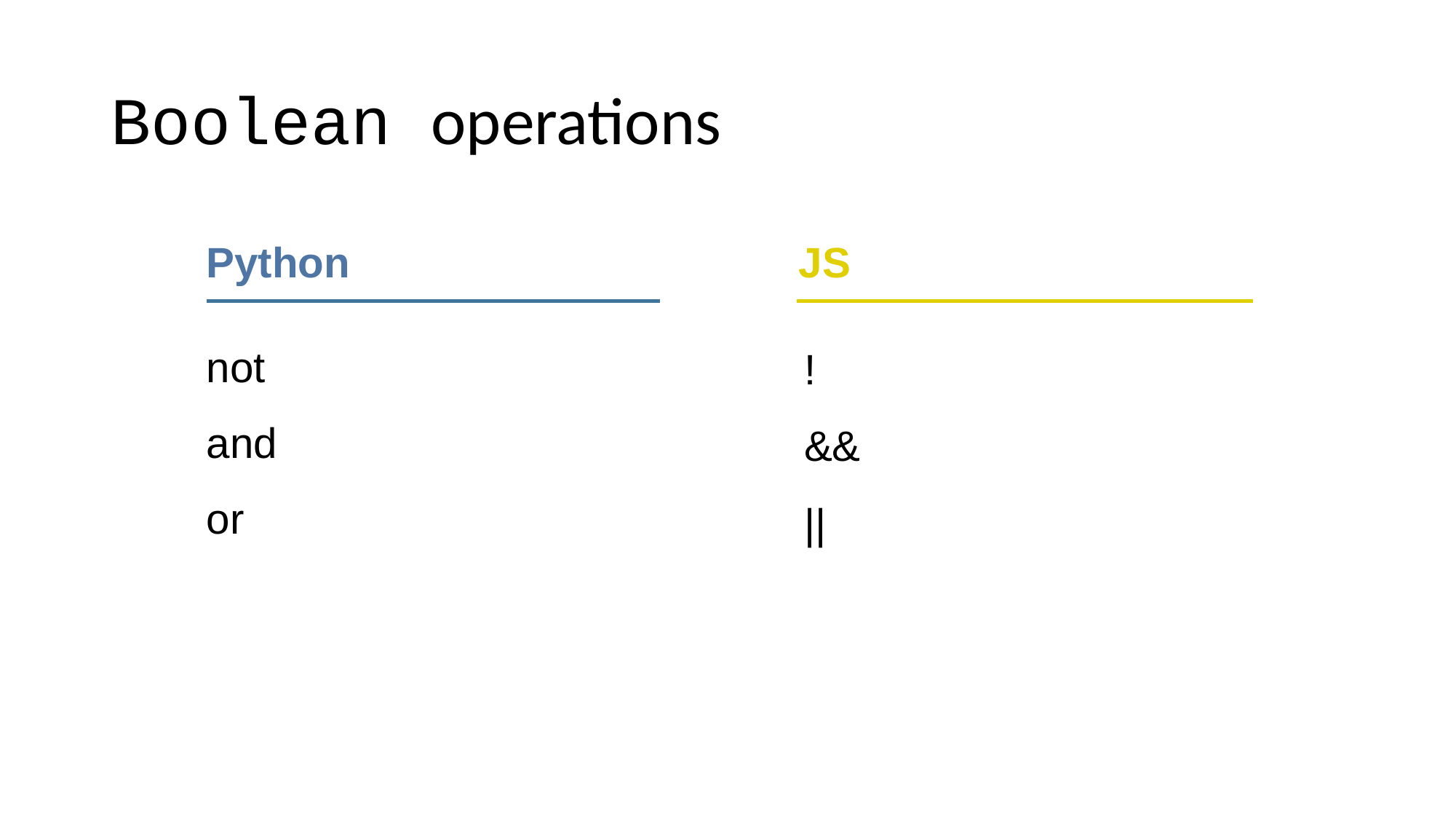

# Boolean operations
JS
Python
not
!
and
&&
or
||